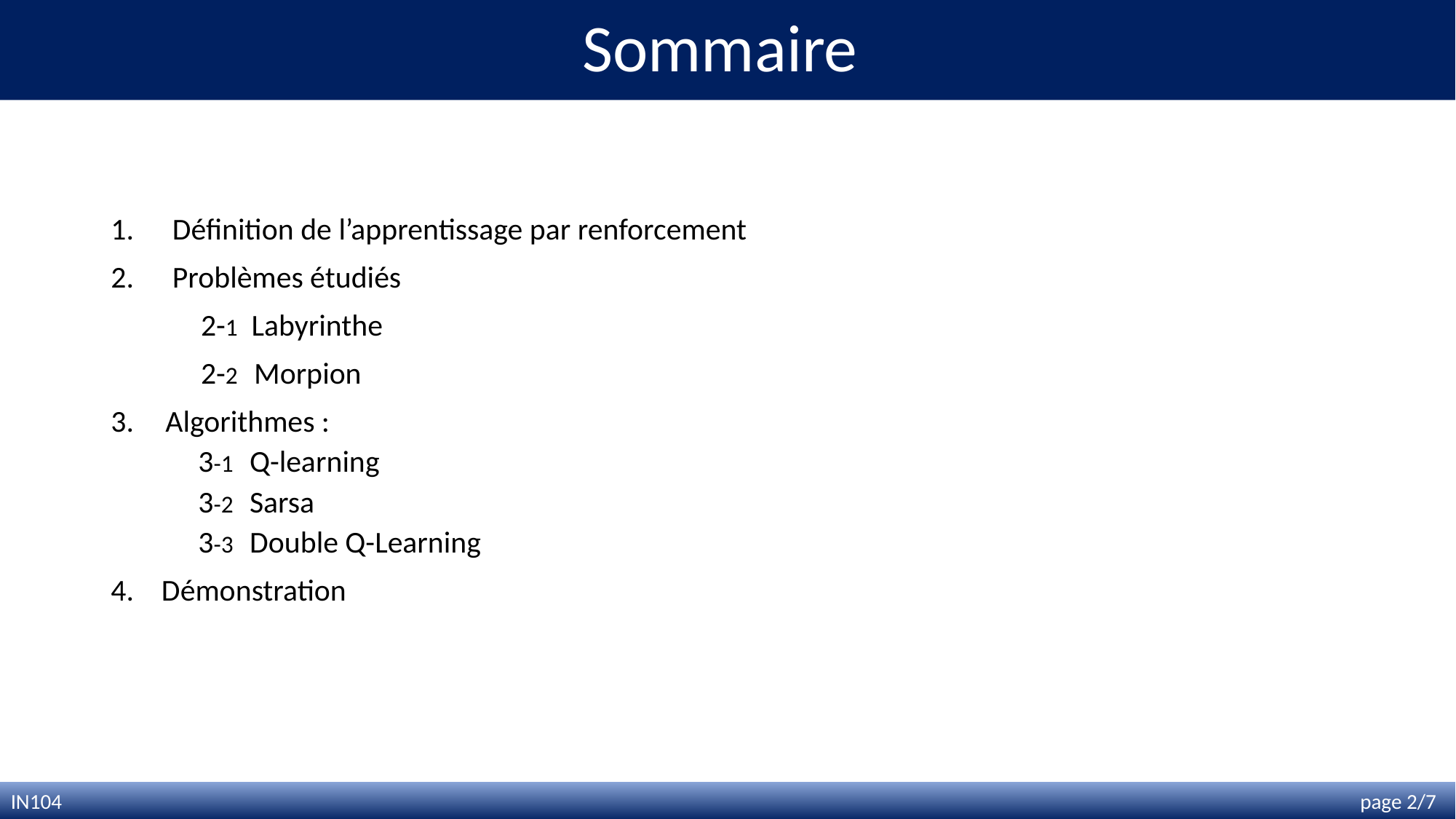

# Sommaire

Définition de l’apprentissage par renforcement
Problèmes étudiés
             2-1  Labyrinthe
             2-2   Morpion
Algorithmes :
      3-1   Q-learning
      3-2   Sarsa
      3-3   Double Q-Learning
4.    Démonstration

IN104                                                                                                                                                                                                                                                                                   page 2/7